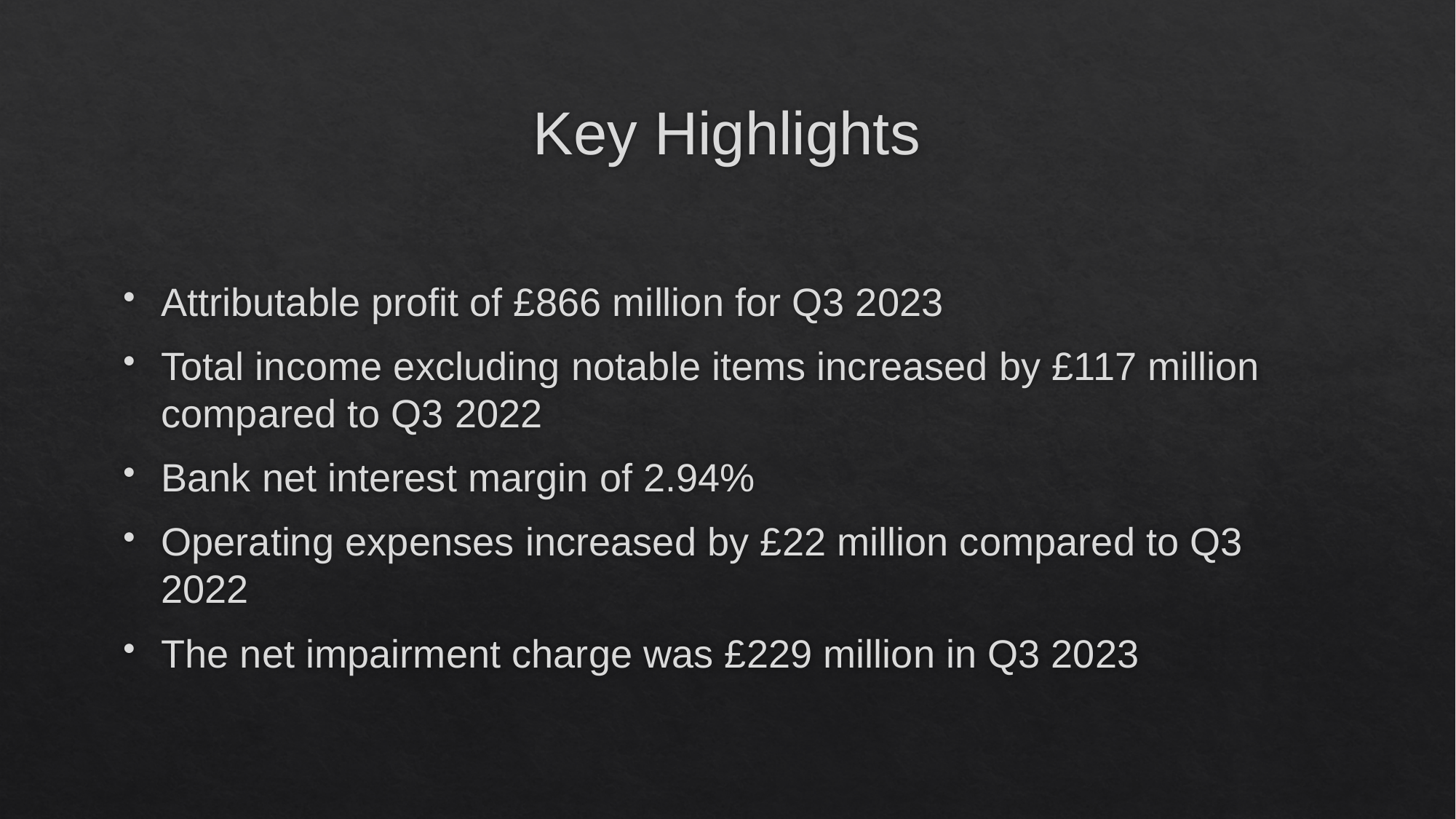

# Key Highlights

Attributable profit of £866 million for Q3 2023
Total income excluding notable items increased by £117 million compared to Q3 2022
Bank net interest margin of 2.94%
Operating expenses increased by £22 million compared to Q3 2022
The net impairment charge was £229 million in Q3 2023